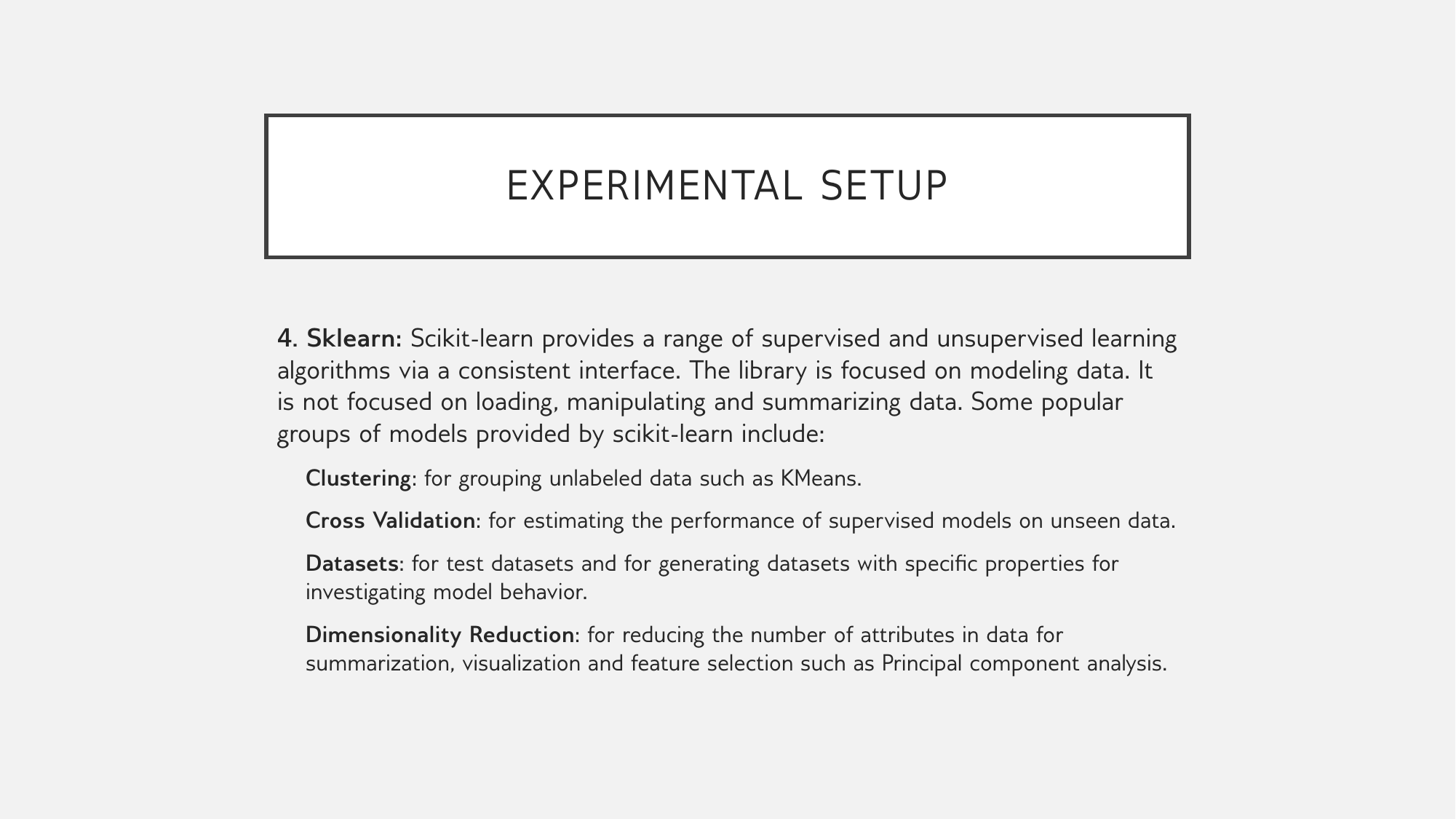

# Experimental Setup
4. Sklearn: Scikit-learn provides a range of supervised and unsupervised learning algorithms via a consistent interface. The library is focused on modeling data. It is not focused on loading, manipulating and summarizing data. Some popular groups of models provided by scikit-learn include:
Clustering: for grouping unlabeled data such as KMeans.
Cross Validation: for estimating the performance of supervised models on unseen data.
Datasets: for test datasets and for generating datasets with specific properties for investigating model behavior.
Dimensionality Reduction: for reducing the number of attributes in data for summarization, visualization and feature selection such as Principal component analysis.